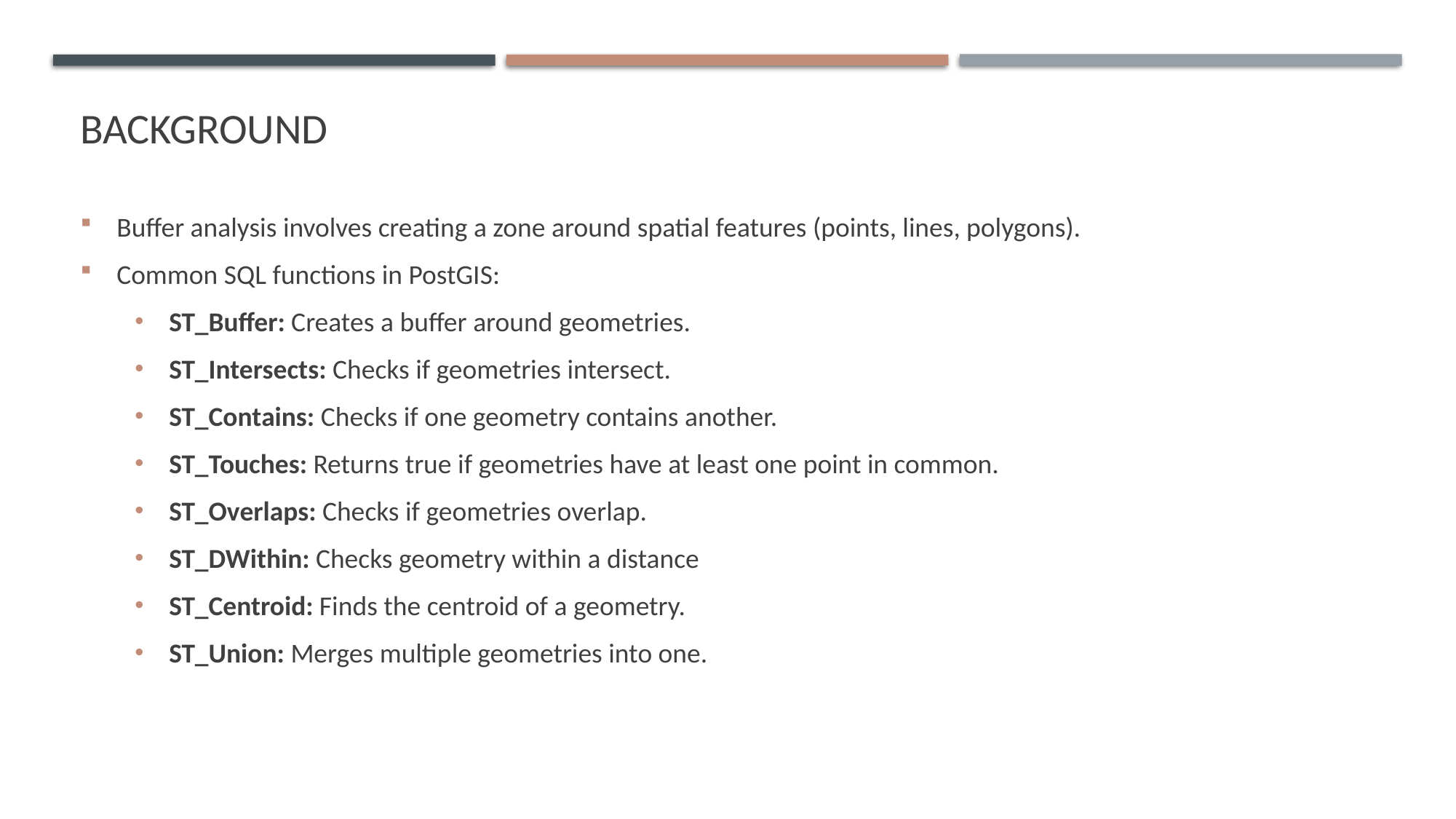

# Background
Buffer analysis involves creating a zone around spatial features (points, lines, polygons).
Common SQL functions in PostGIS:
ST_Buffer: Creates a buffer around geometries.
ST_Intersects: Checks if geometries intersect.
ST_Contains: Checks if one geometry contains another.
ST_Touches: Returns true if geometries have at least one point in common.
ST_Overlaps: Checks if geometries overlap.
ST_DWithin: Checks geometry within a distance
ST_Centroid: Finds the centroid of a geometry.
ST_Union: Merges multiple geometries into one.